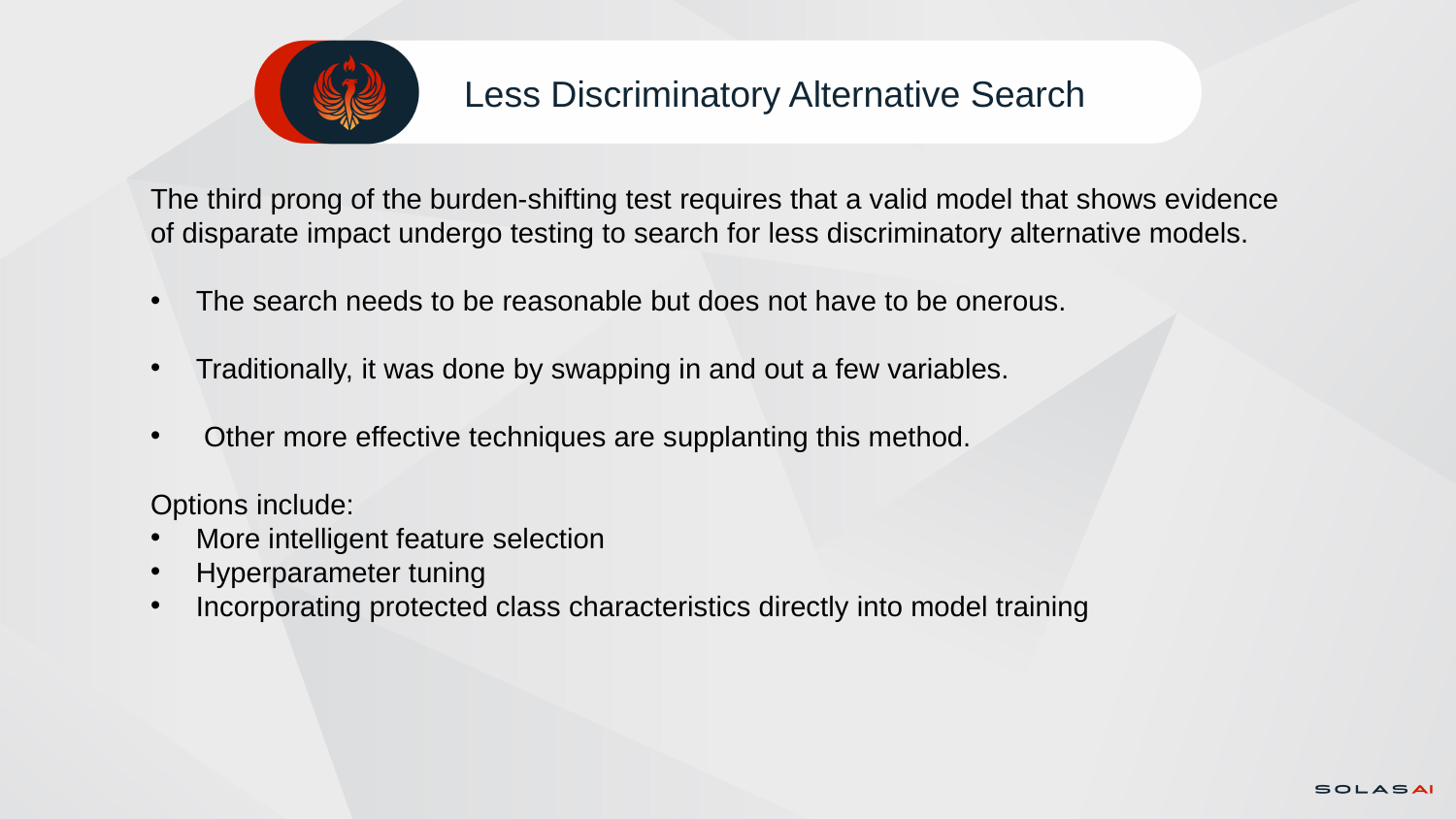

# Less Discriminatory Alternative Search
The third prong of the burden-shifting test requires that a valid model that shows evidence of disparate impact undergo testing to search for less discriminatory alternative models.

The search needs to be reasonable but does not have to be onerous.

Traditionally, it was done by swapping in and out a few variables.

 Other more effective techniques are supplanting this method.

Options include:
More intelligent feature selection
Hyperparameter tuning
Incorporating protected class characteristics directly into model training